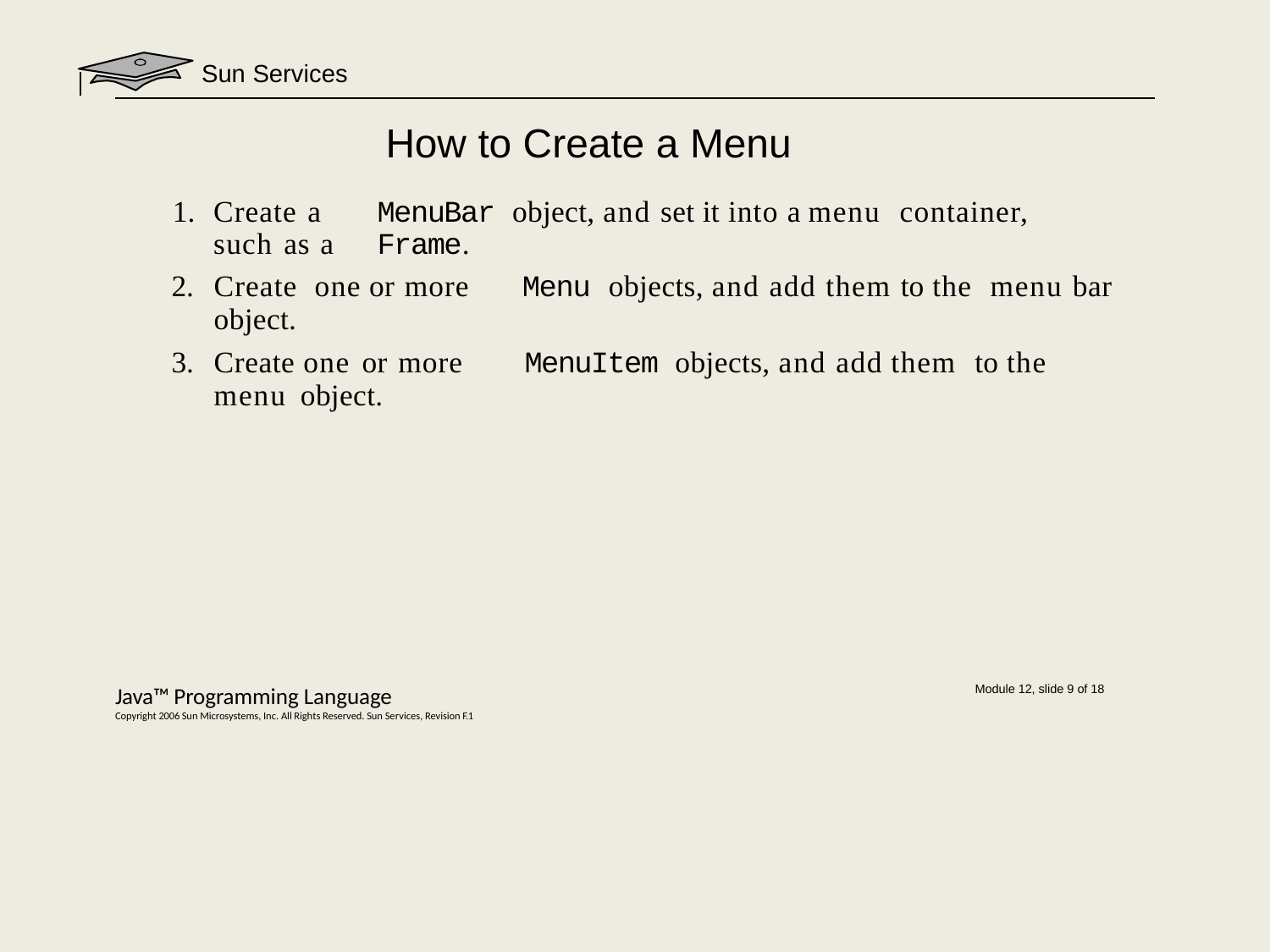

Sun Services

# How to Create a Menu
Create a	MenuBar object, and set it into a menu  container, such as a	Frame.
Create  one or more	Menu objects, and add them to the  menu bar object.
Create one or more	MenuItem objects, and add them  to the menu object.
Java™ Programming Language
Copyright 2006 Sun Microsystems, Inc. All Rights Reserved. Sun Services, Revision F.1
Module 12, slide 9 of 18